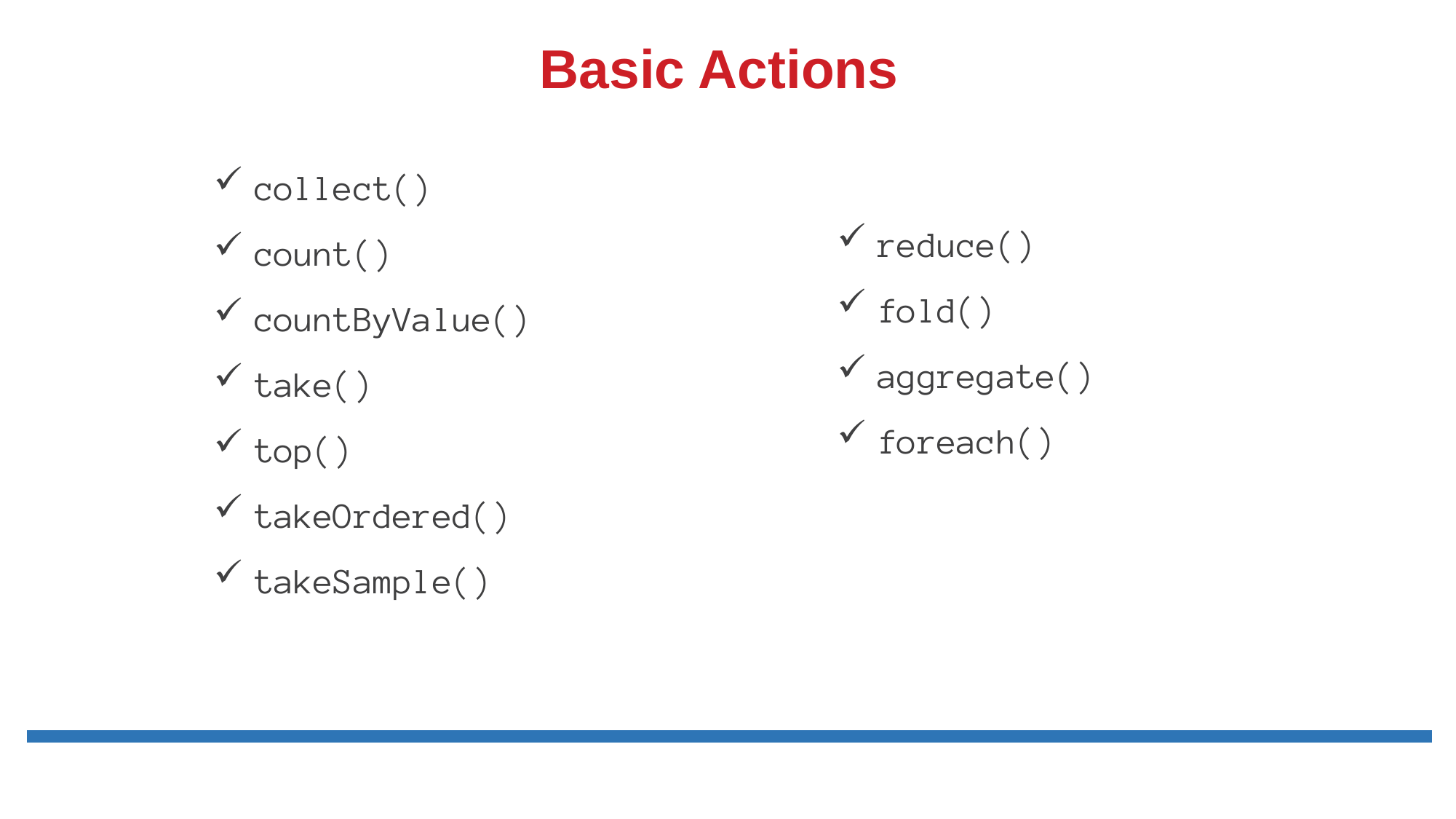

# Basic Actions
collect()
count()
countByValue()
take()
top()
takeOrdered()
takeSample()
reduce()
fold()
aggregate()
foreach()